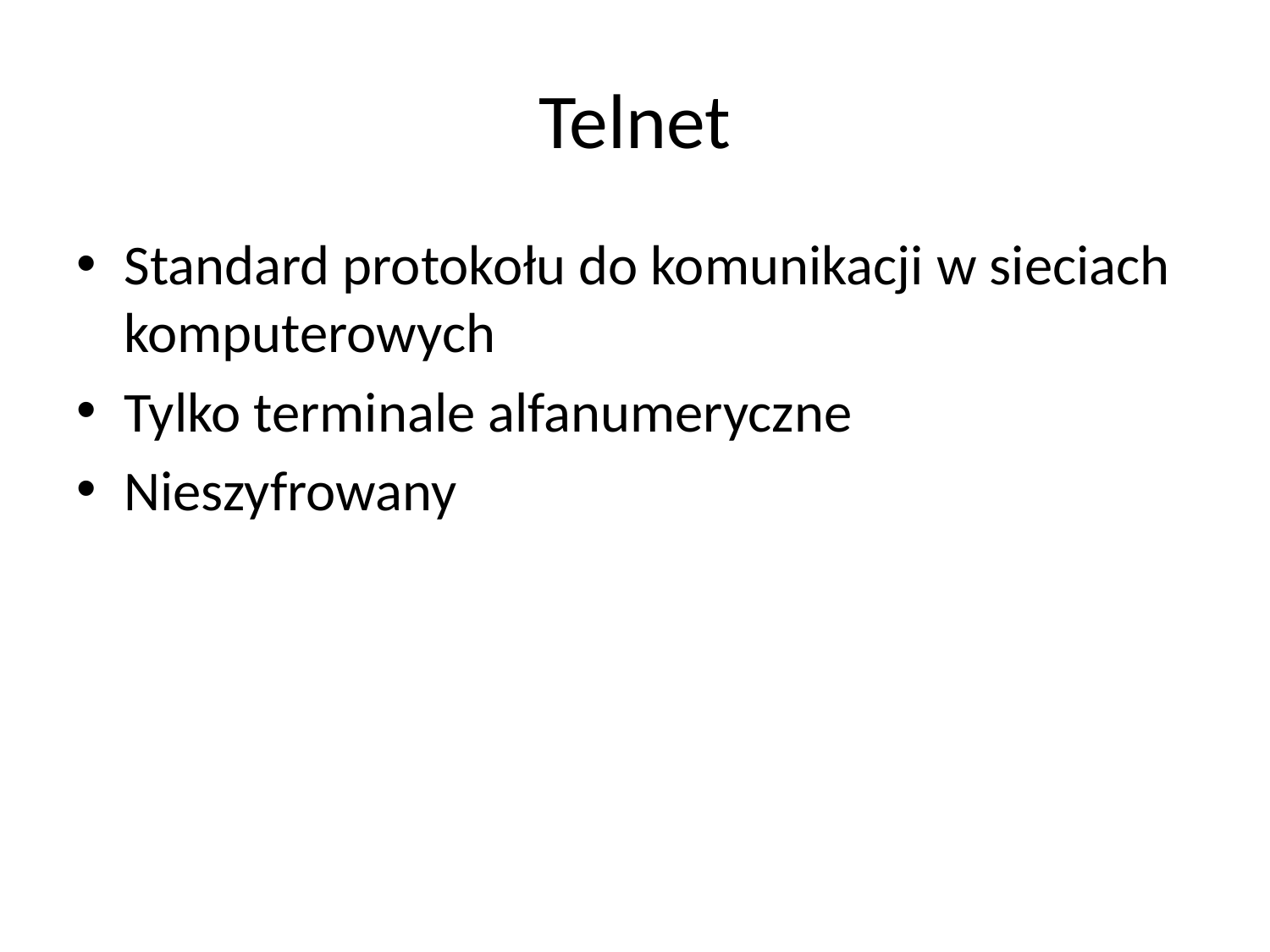

# Telnet
Standard protokołu do komunikacji w sieciach komputerowych
Tylko terminale alfanumeryczne
Nieszyfrowany